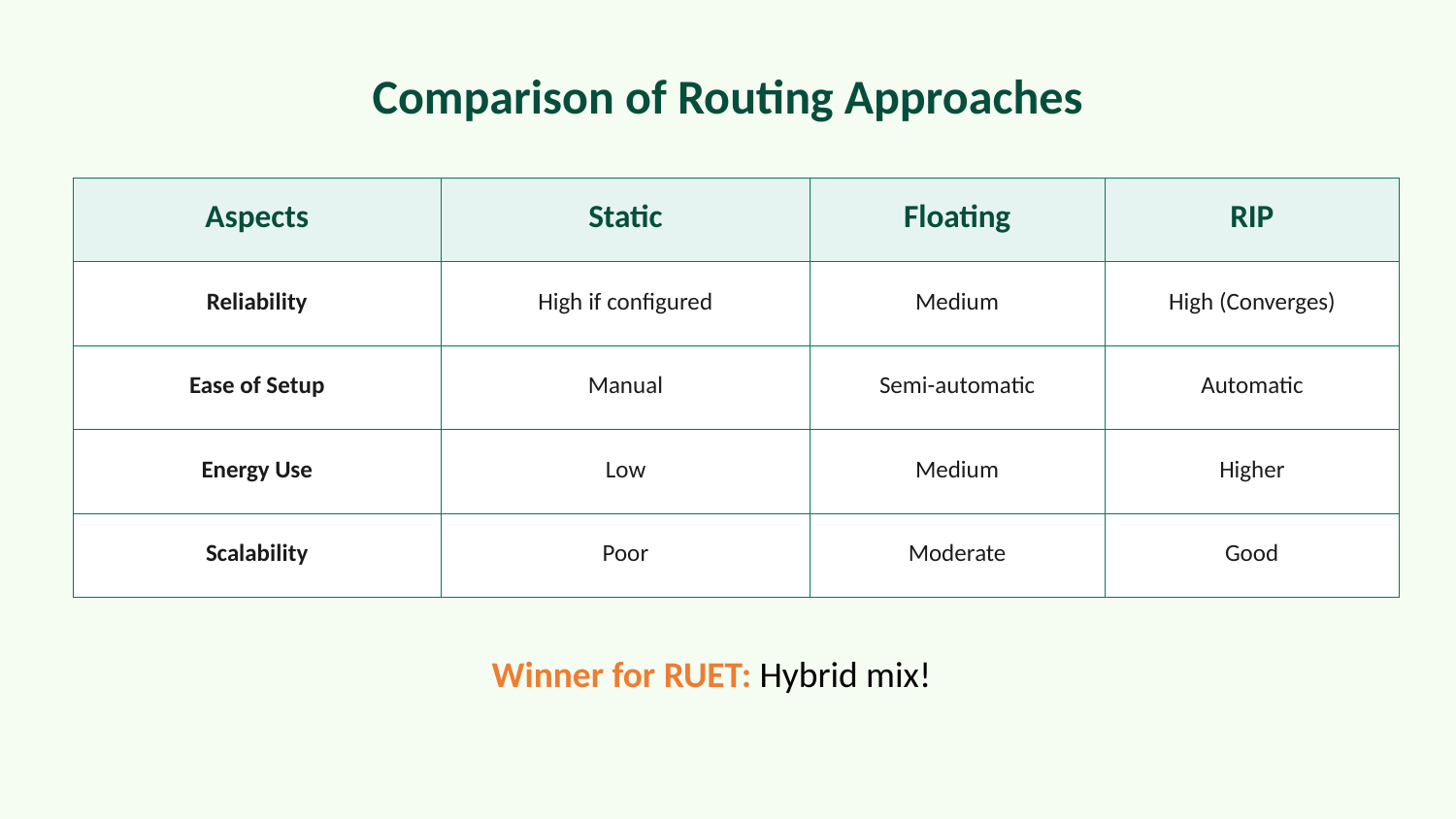

Comparison of Routing Approaches
| Aspects | Static | Floating | RIP |
| --- | --- | --- | --- |
| Reliability | High if configured | Medium | High (Converges) |
| Ease of Setup | Manual | Semi-automatic | Automatic |
| Energy Use | Low | Medium | Higher |
| Scalability | Poor | Moderate | Good |
Winner for RUET: Hybrid mix!